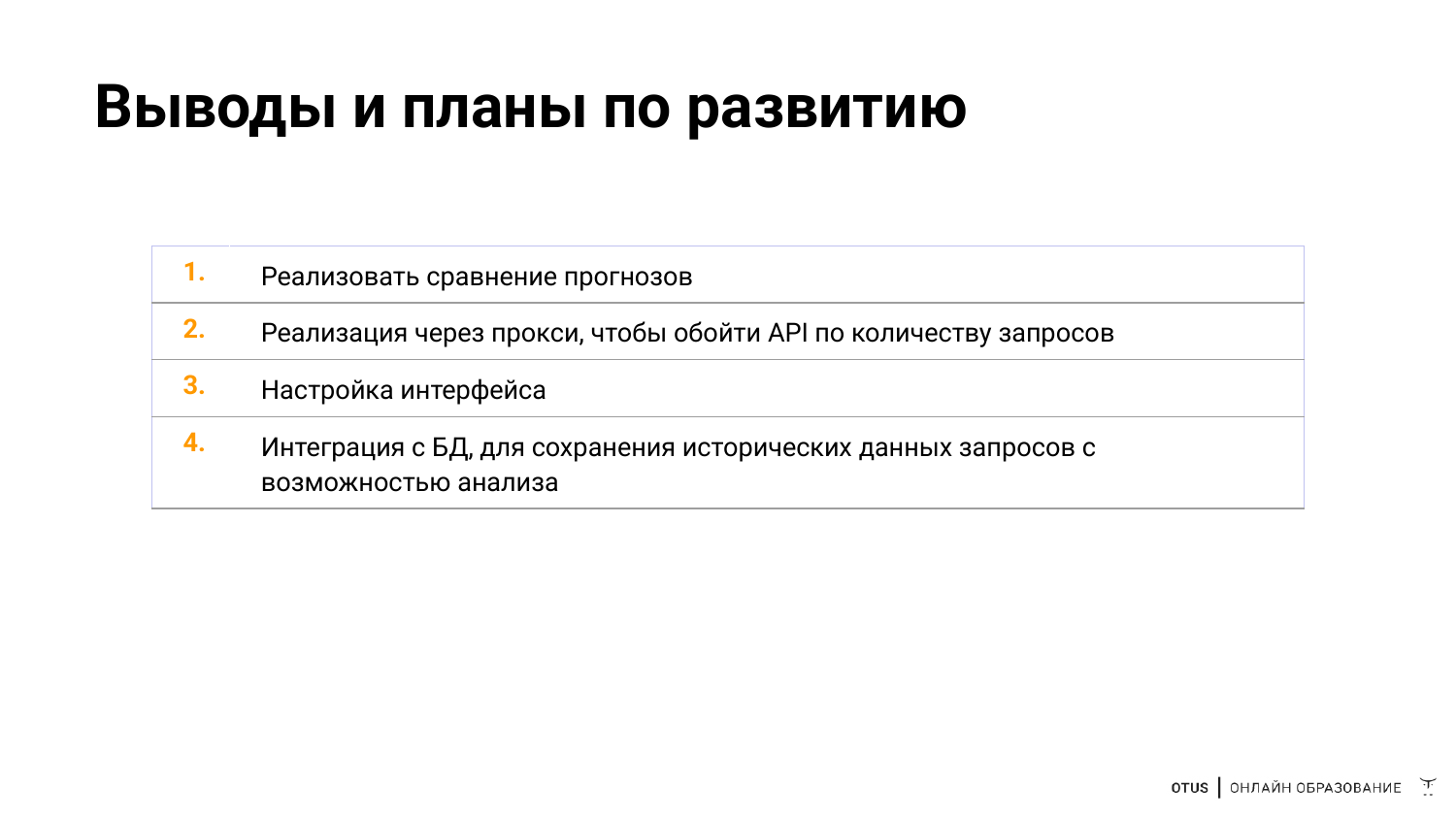

# Выводы и планы по развитию

| 1. | Реализовать сравнение прогнозов |
| --- | --- |
| 2. | Реализация через прокси, чтобы обойти API по количеству запросов |
| 3. | Настройка интерфейса |
| 4. | Интеграция с БД, для сохранения исторических данных запросов с возможностью анализа |